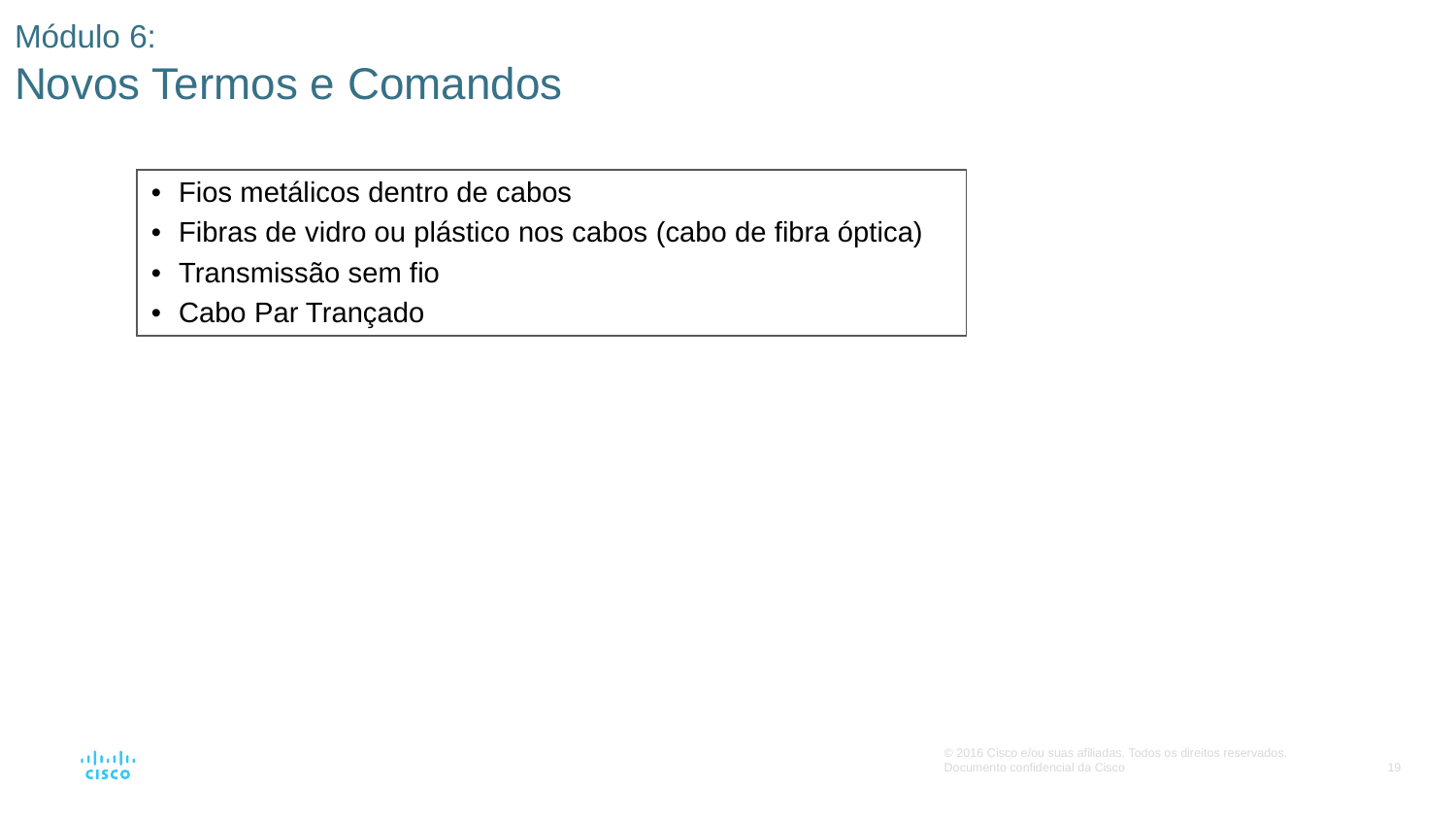

# Módulo 6: Novos Termos e Comandos
| Fios metálicos dentro de cabos  Fibras de vidro ou plástico nos cabos (cabo de fibra óptica)  Transmissão sem fio  Cabo Par Trançado |
| --- |